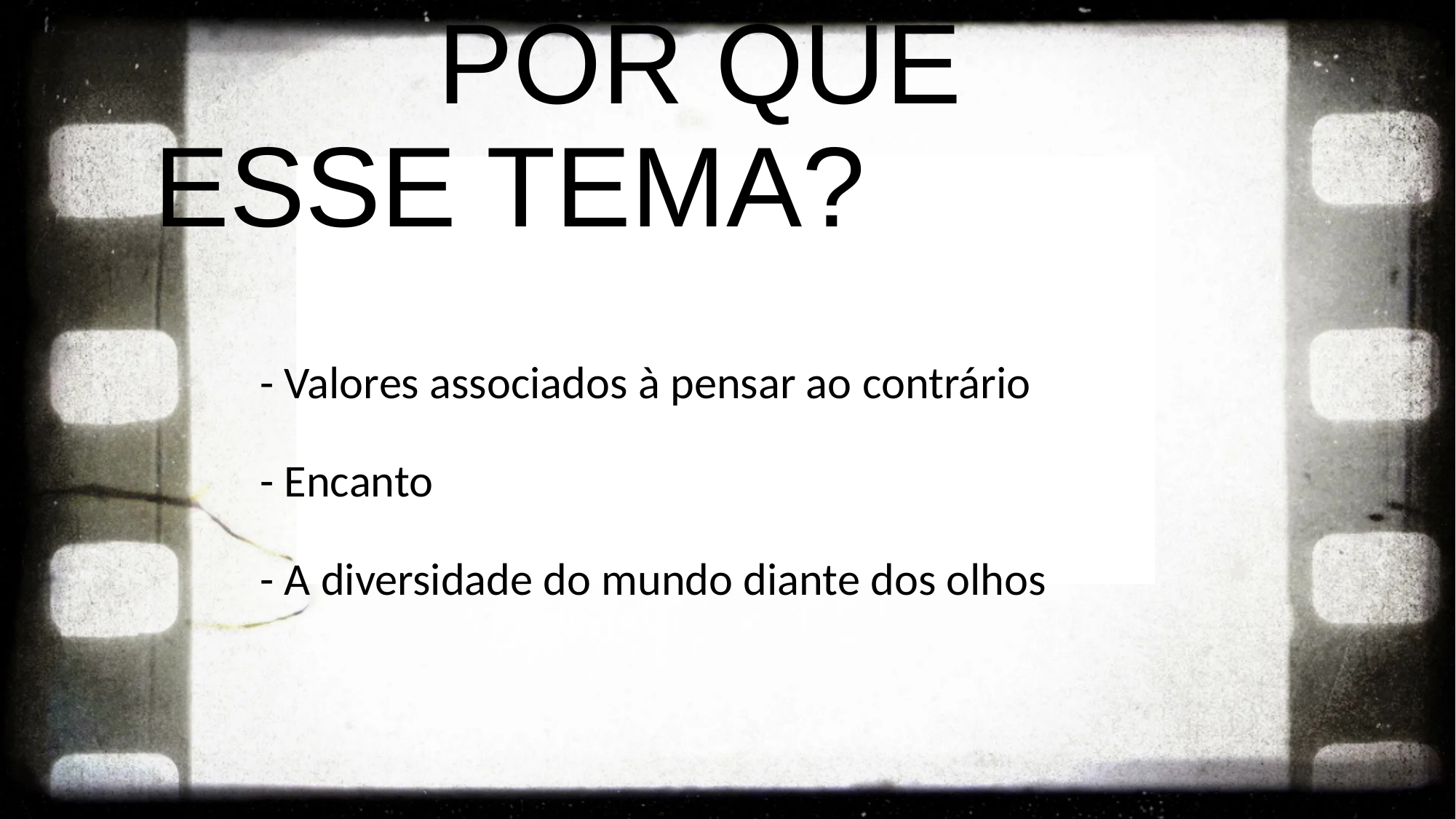

POR QUE ESSE TEMA?

# - Valores associados à pensar ao contrário - Encanto - A diversidade do mundo diante dos olhos